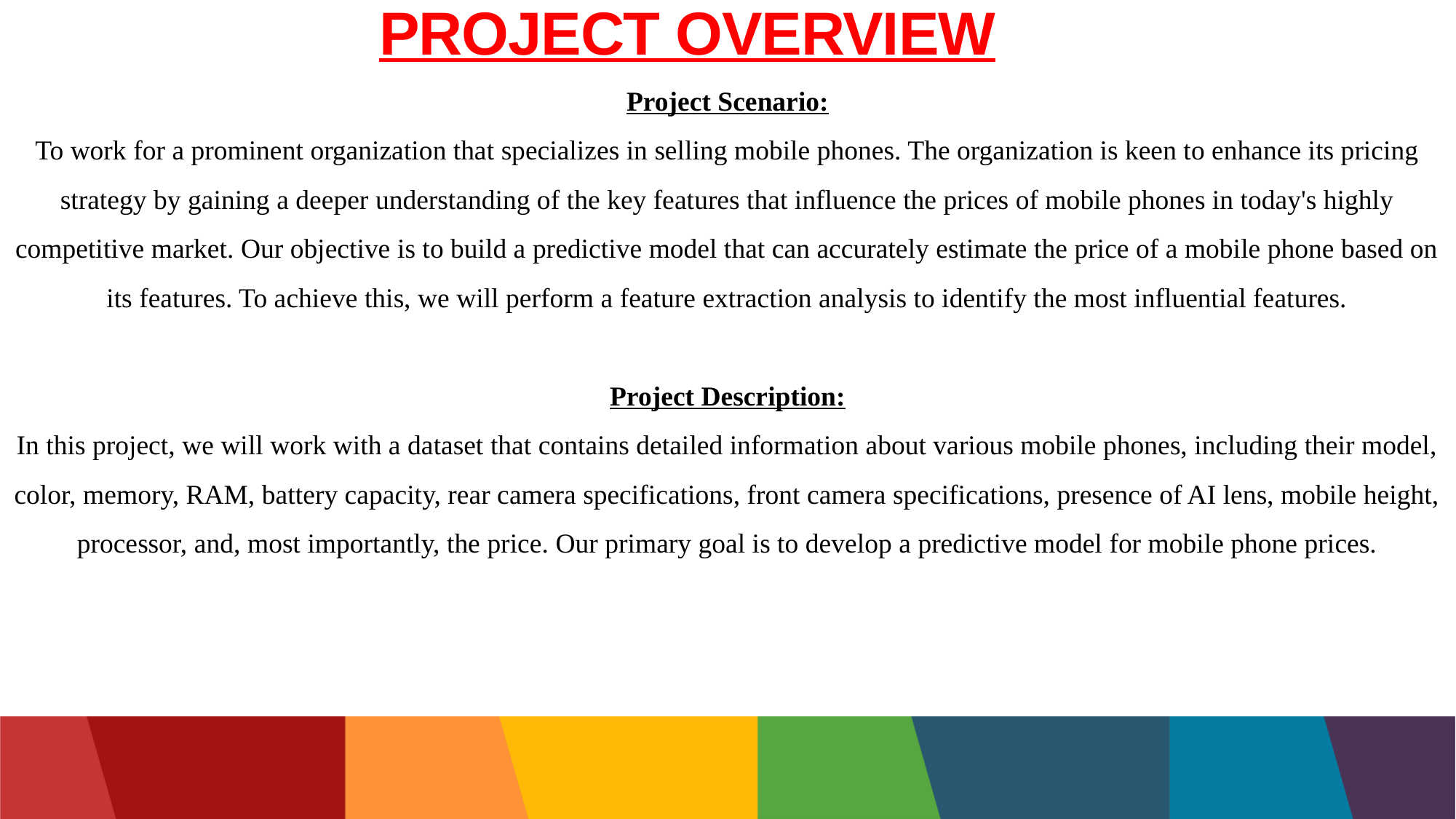

# PROJECT OVERVIEW
Project Scenario:
To work for a prominent organization that specializes in selling mobile phones. The organization is keen to enhance its pricing strategy by gaining a deeper understanding of the key features that influence the prices of mobile phones in today's highly competitive market. Our objective is to build a predictive model that can accurately estimate the price of a mobile phone based on its features. To achieve this, we will perform a feature extraction analysis to identify the most influential features.

Project Description:
In this project, we will work with a dataset that contains detailed information about various mobile phones, including their model, color, memory, RAM, battery capacity, rear camera specifications, front camera specifications, presence of AI lens, mobile height, processor, and, most importantly, the price. Our primary goal is to develop a predictive model for mobile phone prices.